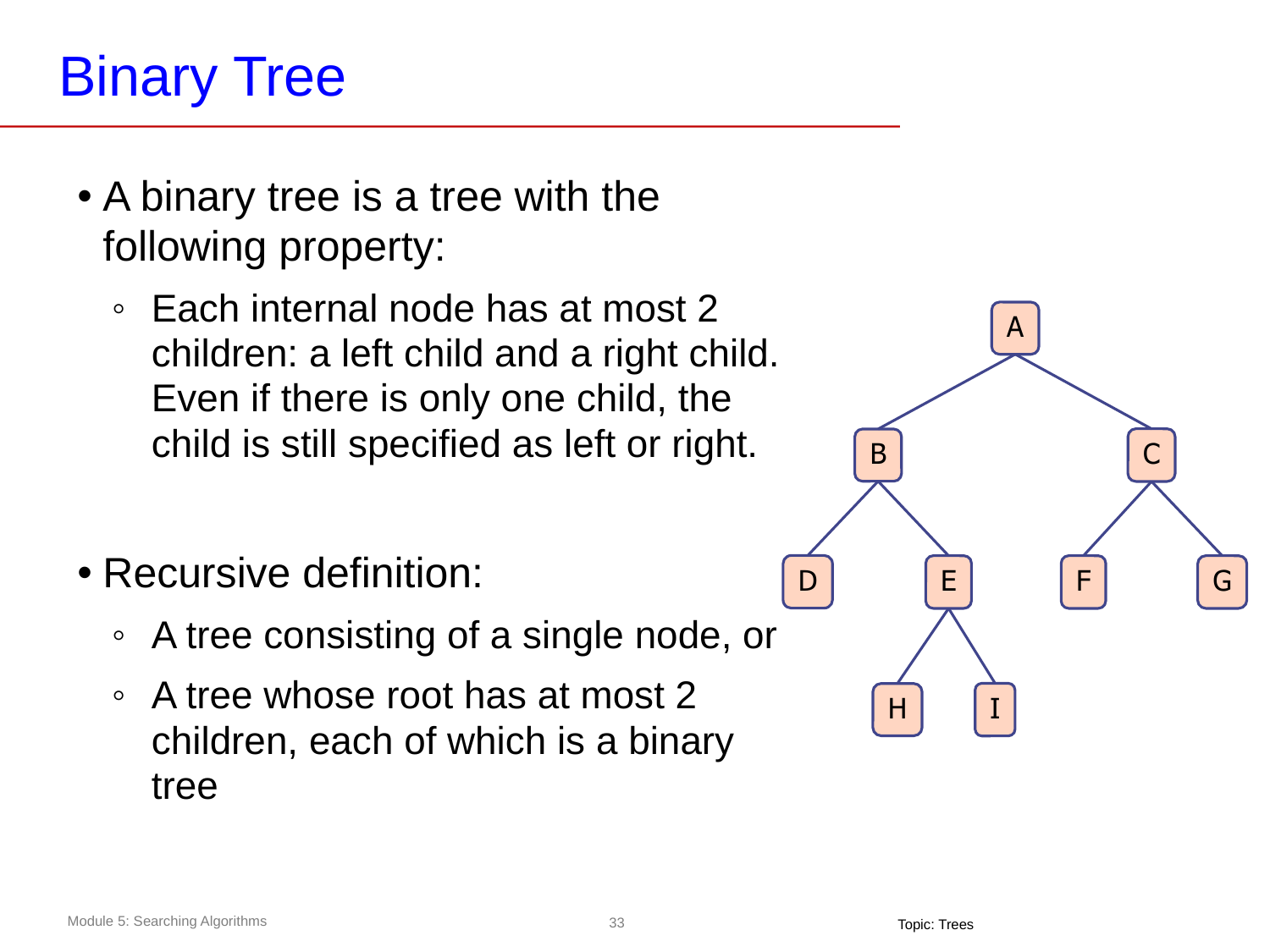

# Binary Tree
A binary tree is a tree with the following property:
Each internal node has at most 2 children: a left child and a right child. Even if there is only one child, the child is still specified as left or right.

Recursive definition:
A tree consisting of a single node, or
A tree whose root has at most 2 children, each of which is a binary tree

A

C

B

D

E

F

G

I

H
Topic: Trees